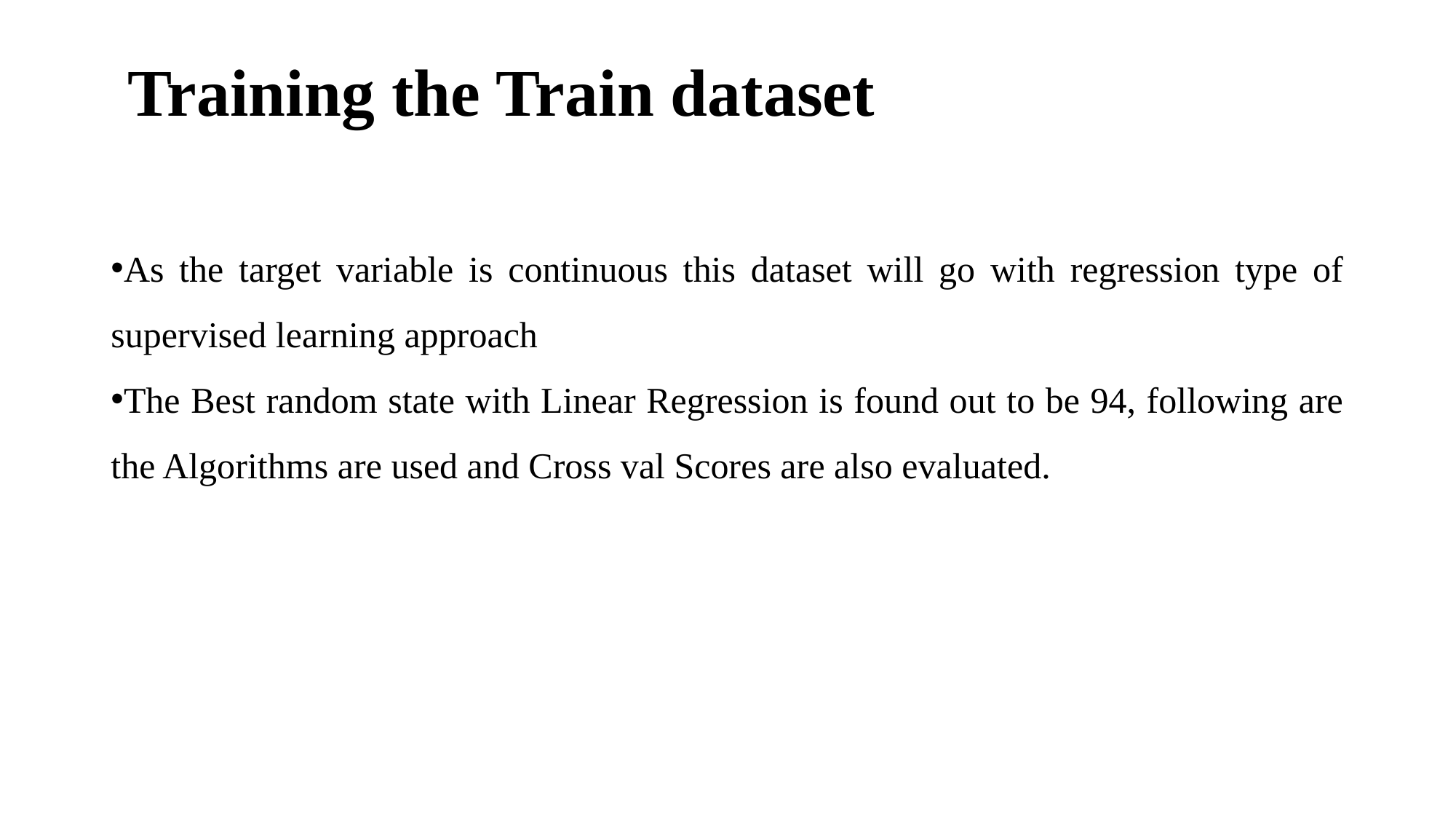

# Training the Train dataset
As the target variable is continuous this dataset will go with regression type of supervised learning approach
The Best random state with Linear Regression is found out to be 94, following are the Algorithms are used and Cross val Scores are also evaluated.